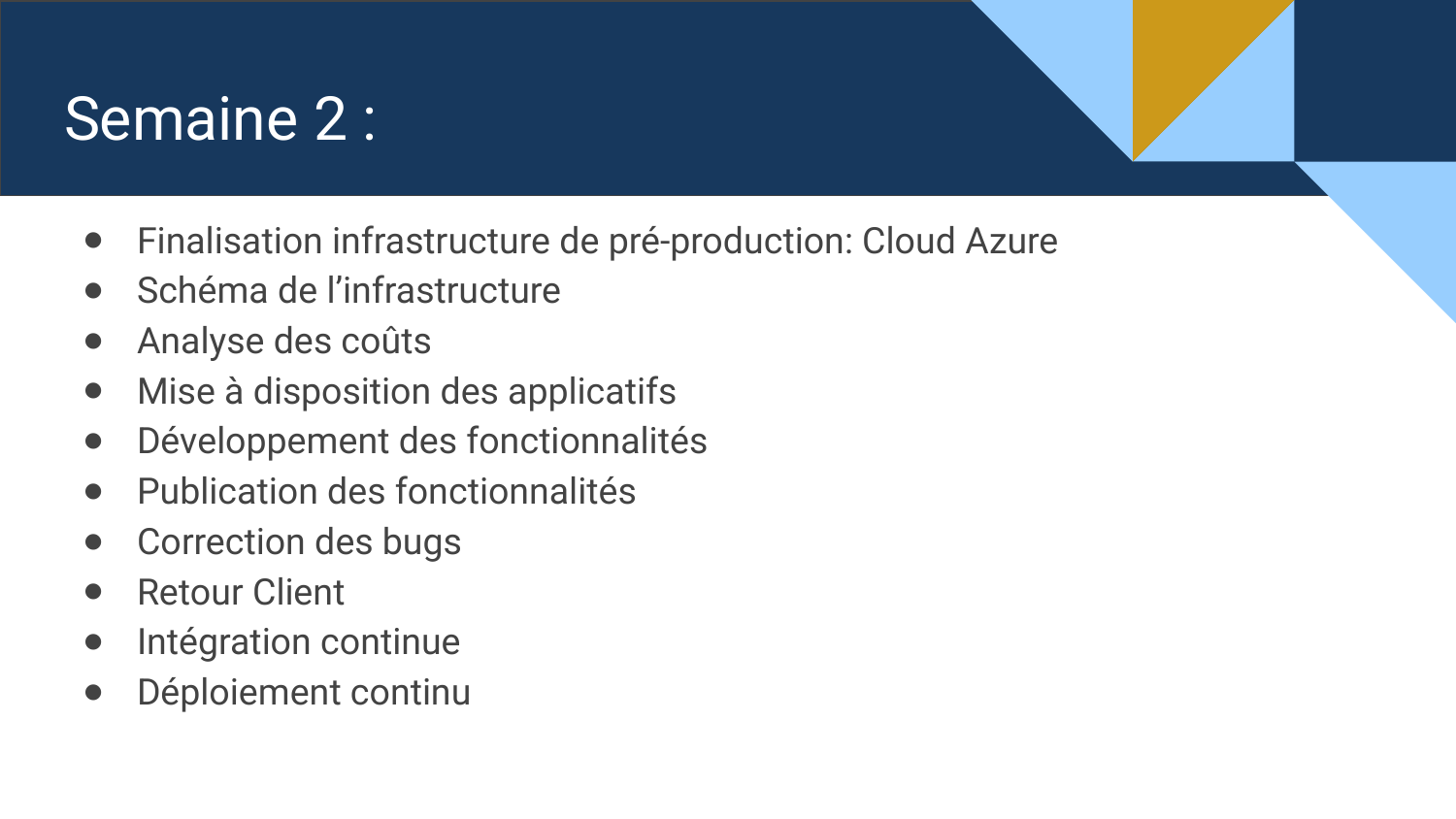

# Semaine 2 :
Finalisation infrastructure de pré-production: Cloud Azure
Schéma de l’infrastructure
Analyse des coûts
Mise à disposition des applicatifs
Développement des fonctionnalités
Publication des fonctionnalités
Correction des bugs
Retour Client
Intégration continue
Déploiement continu